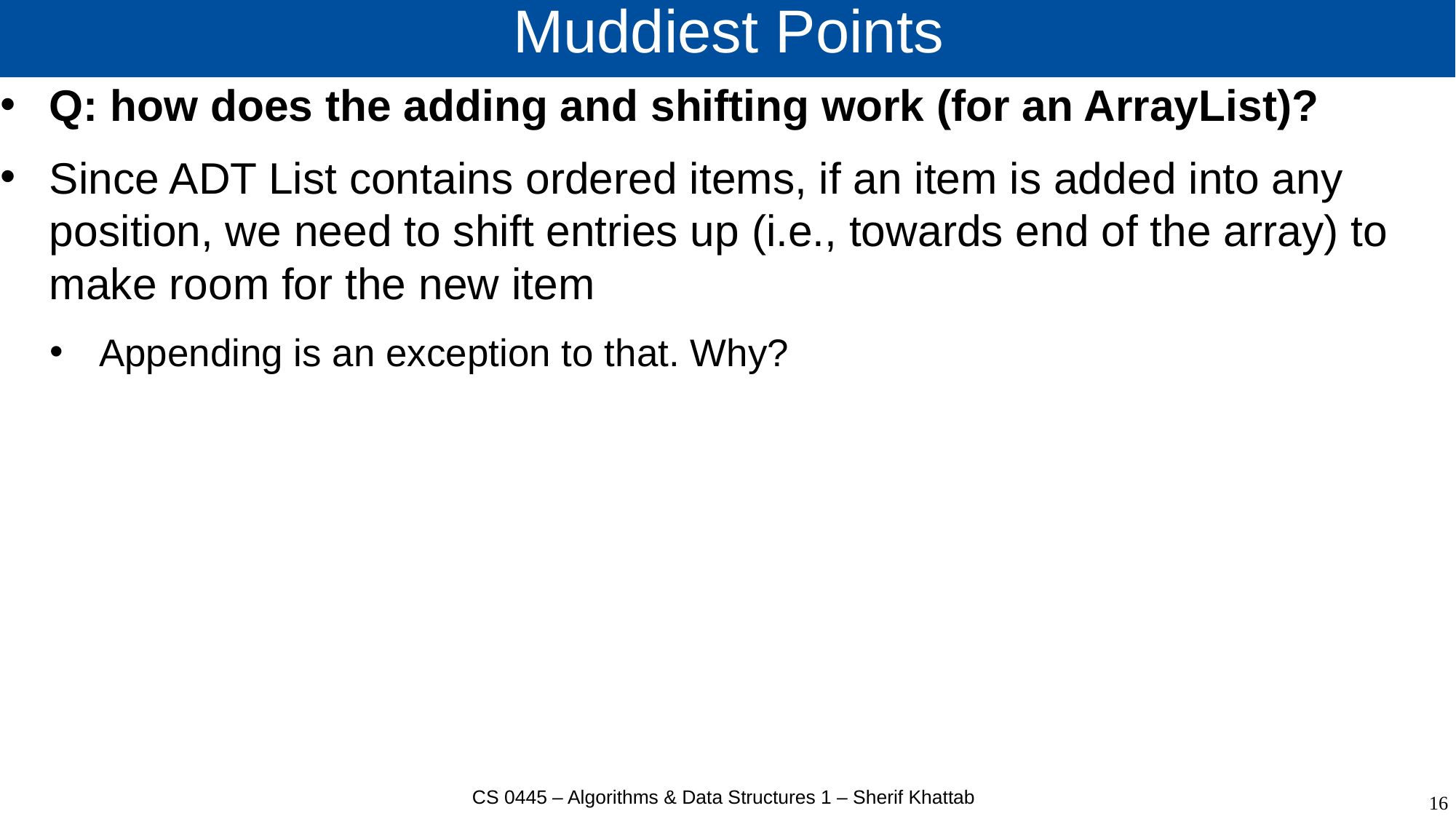

# Muddiest Points
Q: how does the adding and shifting work (for an ArrayList)?
Since ADT List contains ordered items, if an item is added into any position, we need to shift entries up (i.e., towards end of the array) to make room for the new item
Appending is an exception to that. Why?
CS 0445 – Algorithms & Data Structures 1 – Sherif Khattab
16